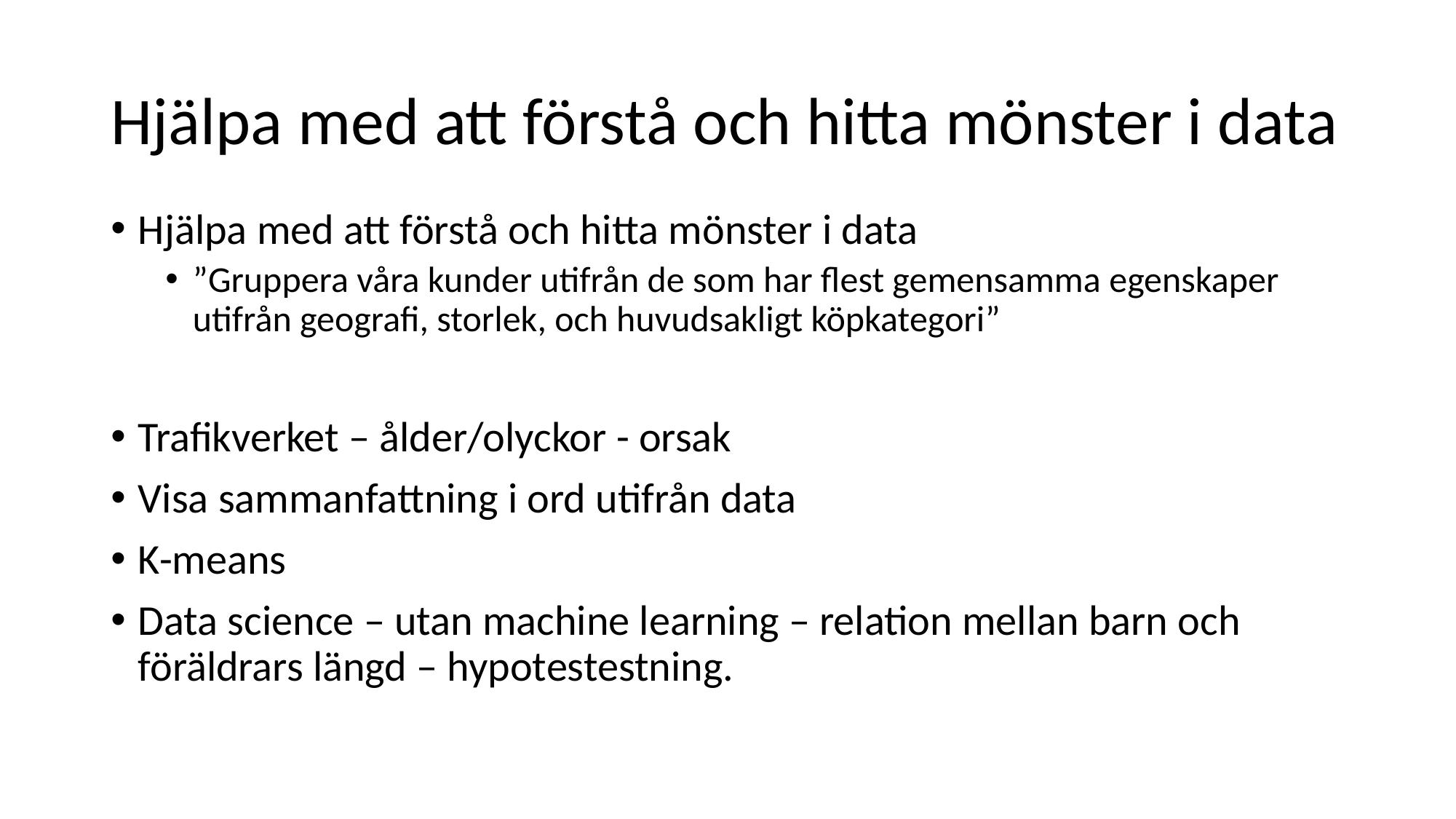

# Hjälpa med att förstå och hitta mönster i data
Hjälpa med att förstå och hitta mönster i data
”Gruppera våra kunder utifrån de som har flest gemensamma egenskaper utifrån geografi, storlek, och huvudsakligt köpkategori”

Trafikverket – ålder/olyckor - orsak
Visa sammanfattning i ord utifrån data
K-means
Data science – utan machine learning – relation mellan barn och föräldrars längd – hypotestestning.